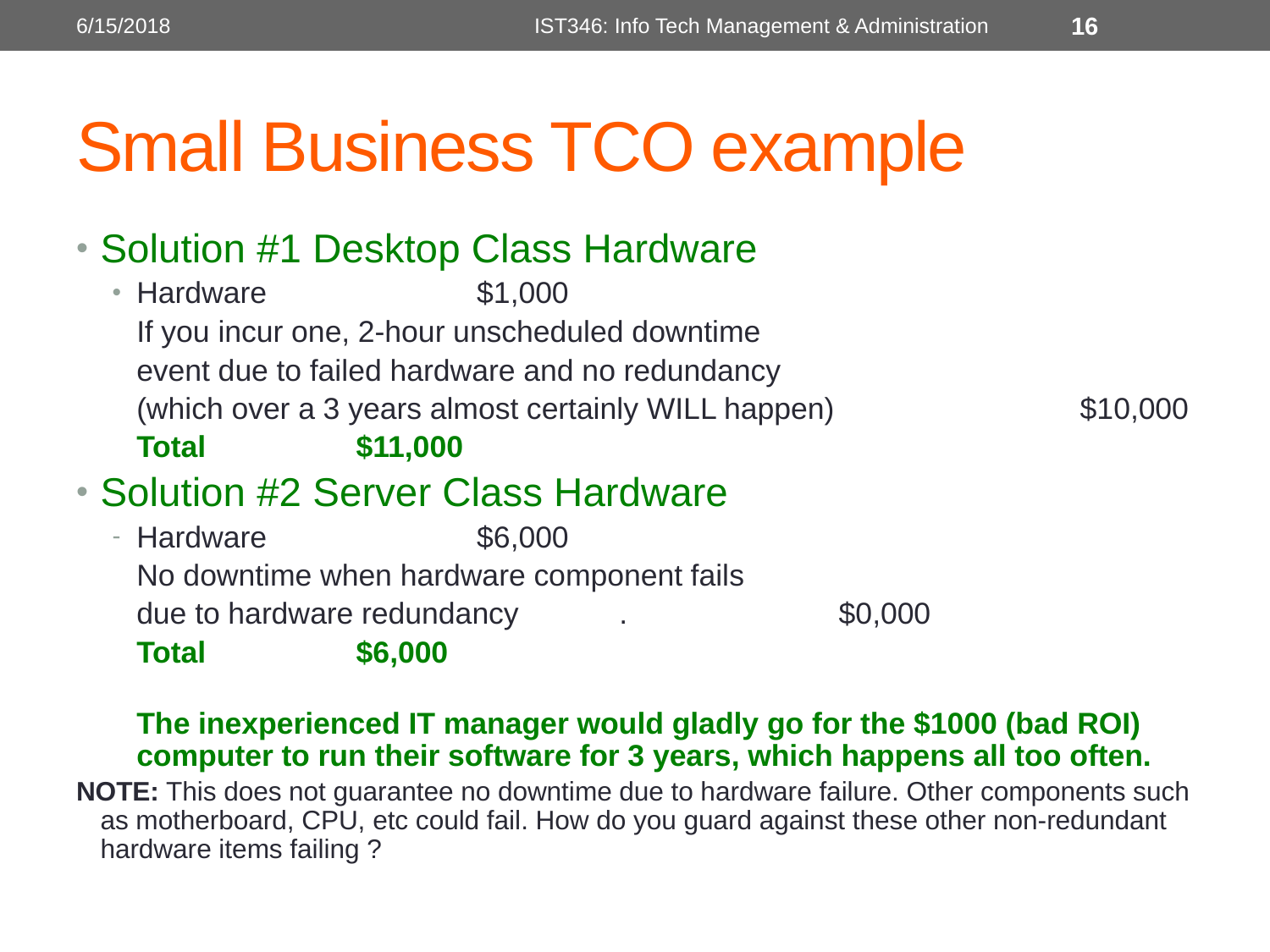

6/15/2018
IST346: Info Tech Management & Administration
16
# Small Business TCO example
Solution #1 Desktop Class Hardware
Hardware 						            $1,000
	If you incur one, 2-hour unscheduled downtime
	event due to failed hardware and no redundancy
	(which over a 3 years almost certainly WILL happen)       	            $10,000
							Total	            $11,000
Solution #2 Server Class Hardware
Hardware 						            $6,000
	No downtime when hardware component fails
	due to hardware redundancy	.  			            $0,000
							Total 	            $6,000
The inexperienced IT manager would gladly go for the $1000 (bad ROI) computer to run their software for 3 years, which happens all too often.
NOTE: This does not guarantee no downtime due to hardware failure. Other components such as motherboard, CPU, etc could fail. How do you guard against these other non-redundant hardware items failing ?